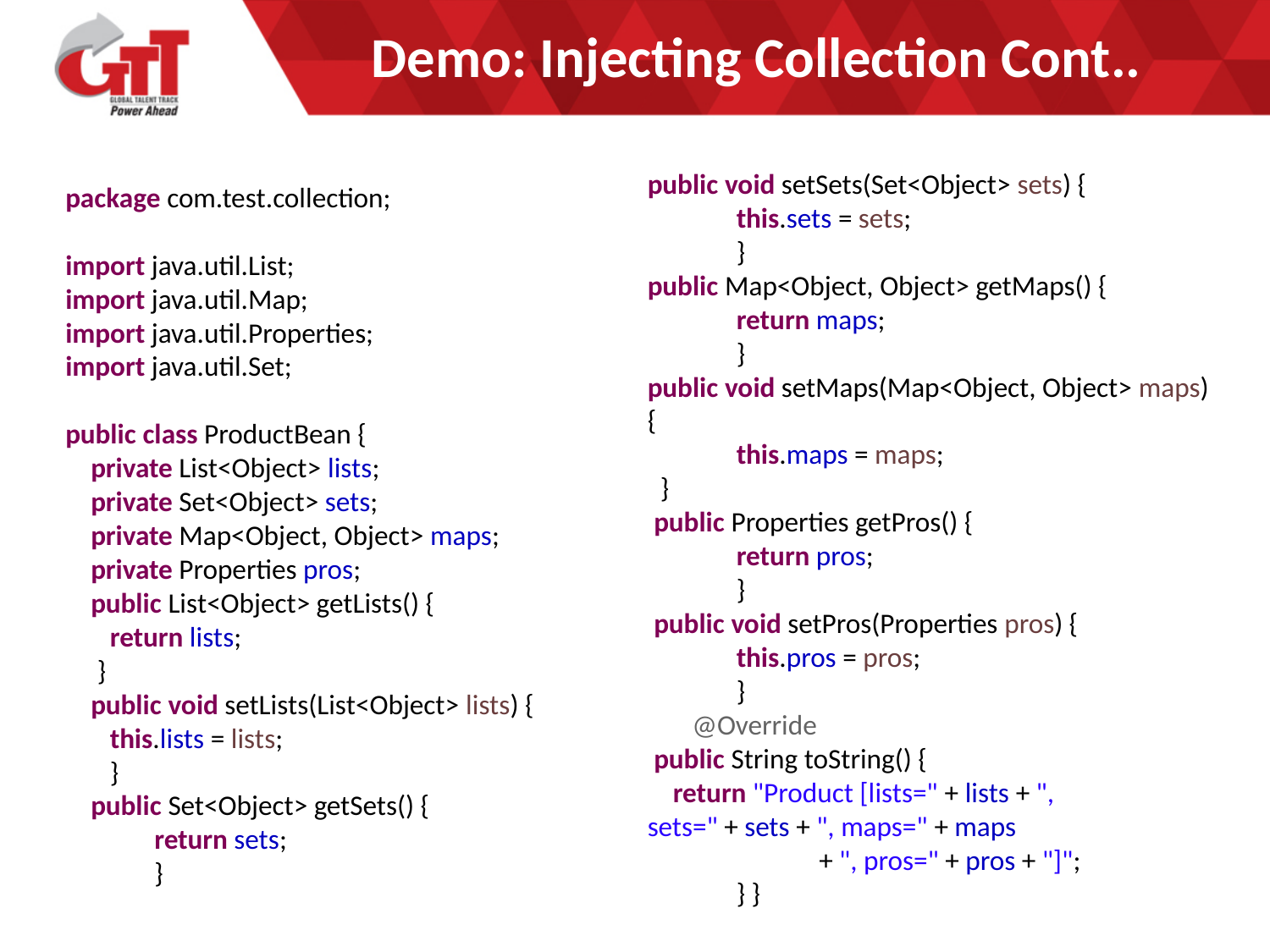

Demo: Injecting Collection Cont..
public void setSets(Set<Object> sets) {
              this.sets = sets;
              }
public Map<Object, Object> getMaps() {
              return maps;
              }
public void setMaps(Map<Object, Object> maps)
{
              this.maps = maps;
  }
 public Properties getPros() {
              return pros;
              }
 public void setPros(Properties pros) {
              this.pros = pros;
              }
       @Override
 public String toString() {
    return "Product [lists=" + lists + ", sets=" + sets + ", maps=" + maps
                           + ", pros=" + pros + "]";
              } }
package com.test.collection;

import java.util.List;
import java.util.Map;
import java.util.Properties;
import java.util.Set;

public class ProductBean {
    private List<Object> lists;
    private Set<Object> sets;
    private Map<Object, Object> maps;
    private Properties pros;
    public List<Object> getLists() {
       return lists;
     }
    public void setLists(List<Object> lists) {
       this.lists = lists;
       }
    public Set<Object> getSets() {
              return sets;
              }